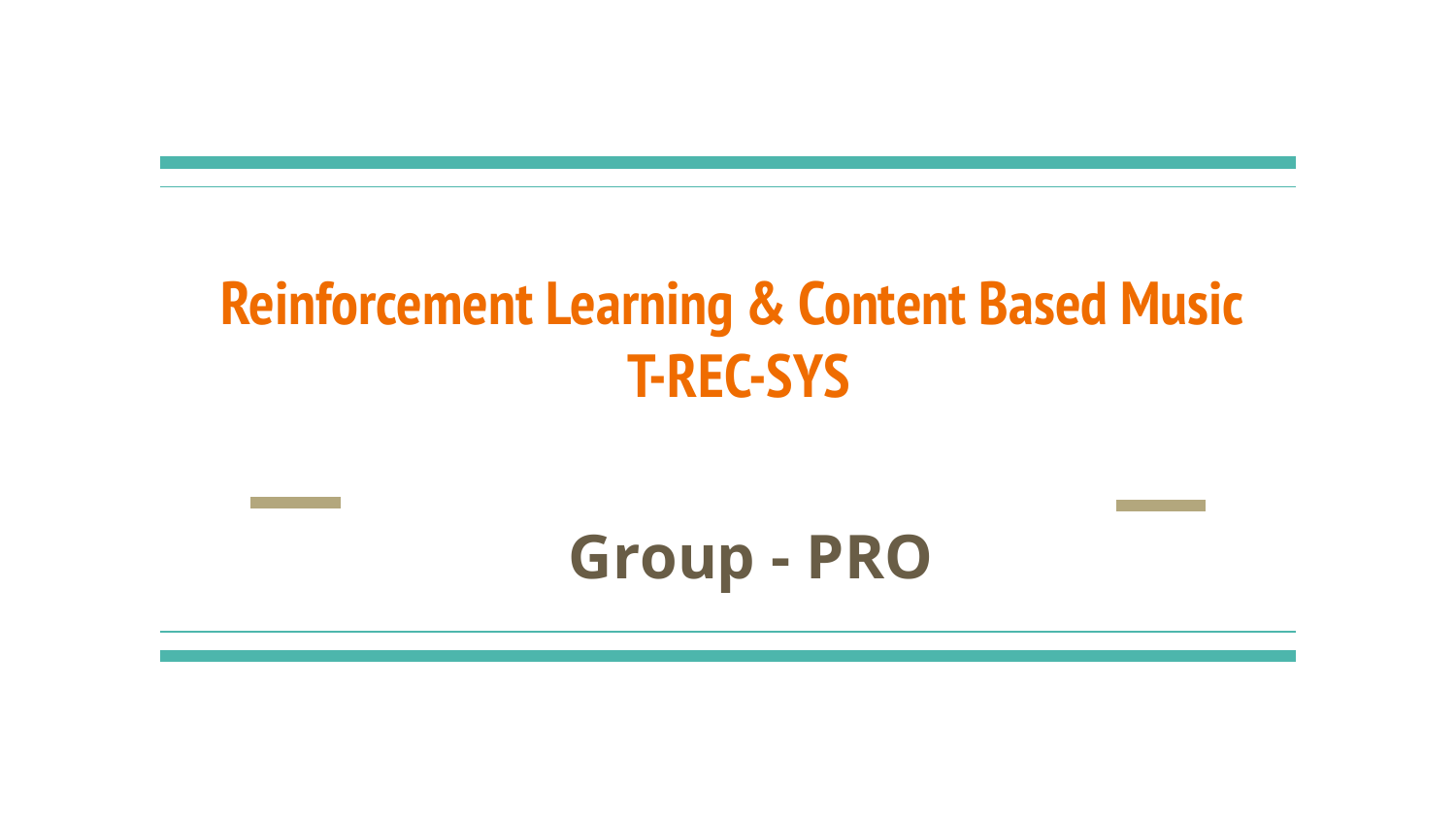

# Reinforcement Learning & Content Based Music T-REC-SYS
Group - PRO